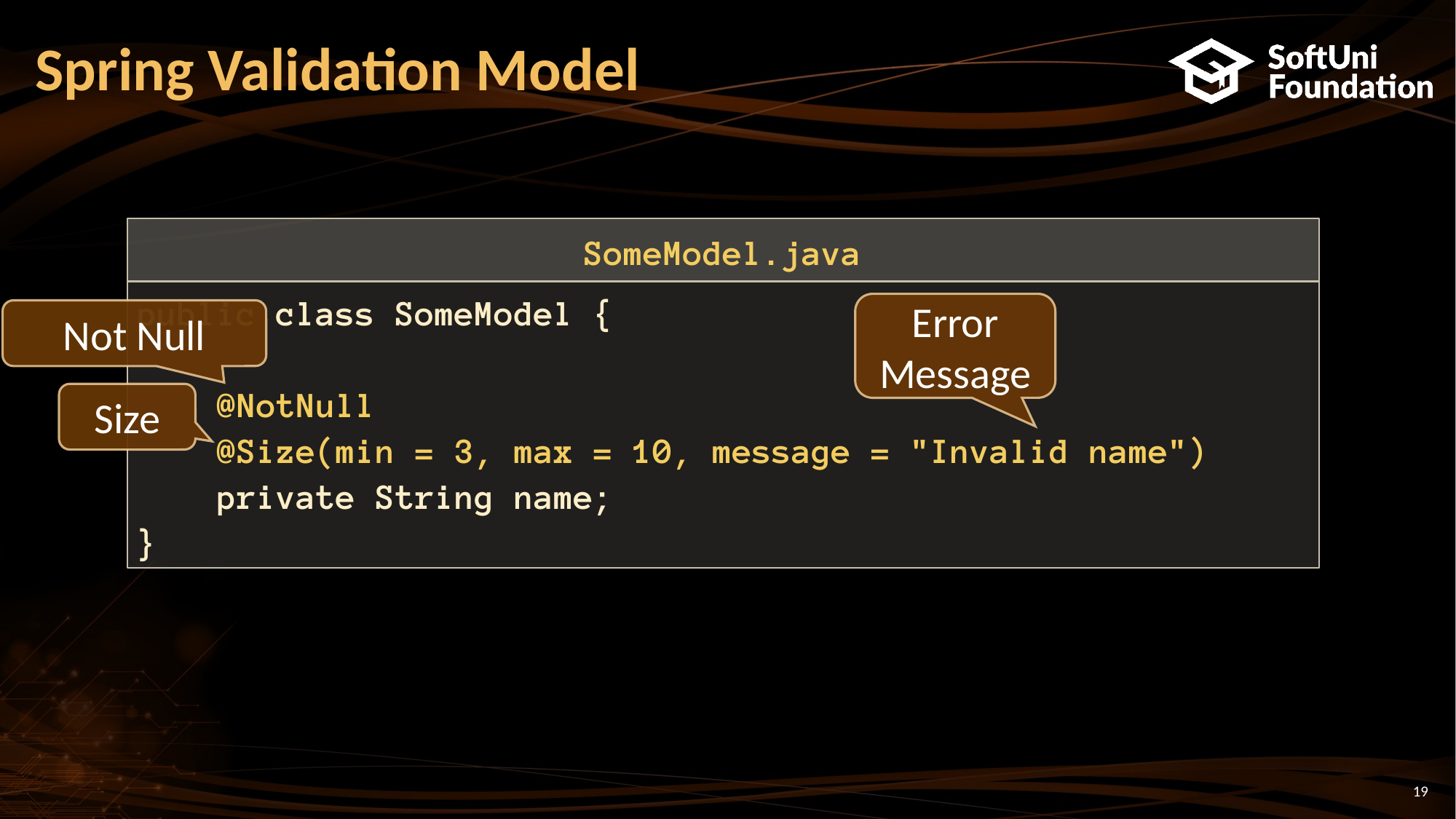

# Spring Validation Model
SomeModel.java
public class SomeModel {

    @NotNull
    @Size(min = 3, max = 10, message = "Invalid name")
    private String name;
}
Error Message
Not Null
Size
19